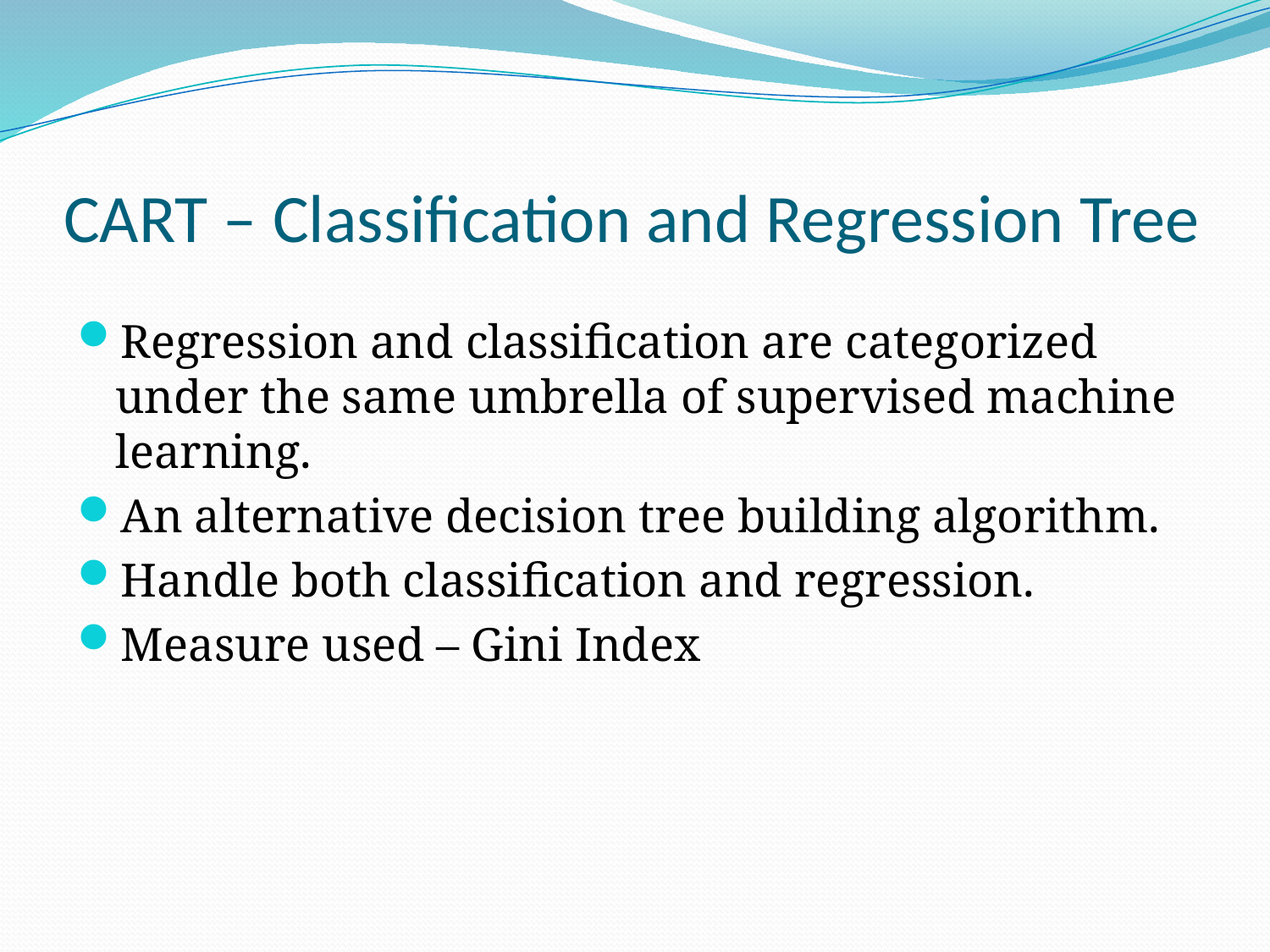

# CART – Classification and Regression Tree
Regression and classification are categorized under the same umbrella of supervised machine learning.
An alternative decision tree building algorithm.
Handle both classification and regression.
Measure used – Gini Index